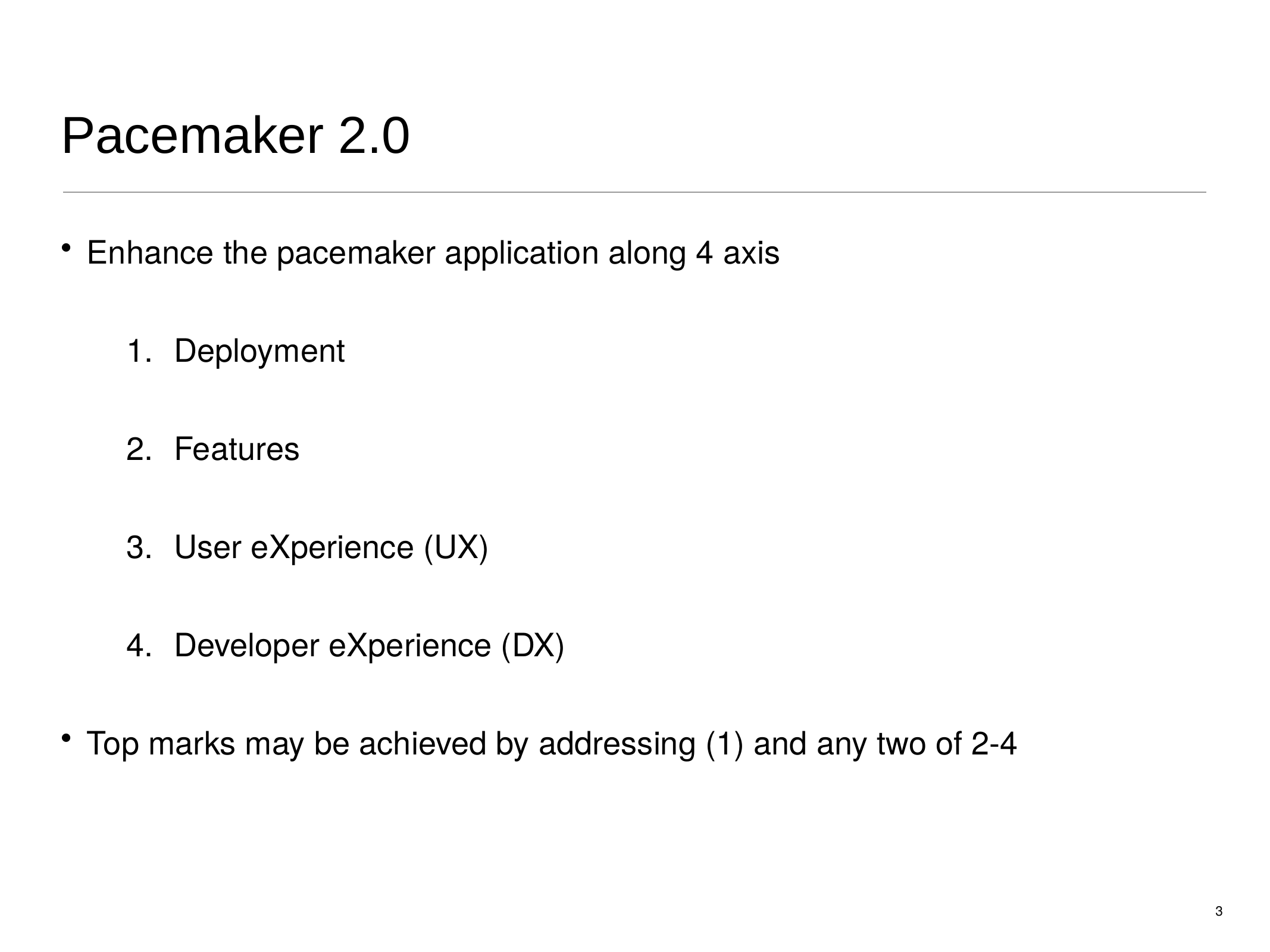

# Pacemaker 2.0
Enhance the pacemaker application along 4 axis
Deployment
Features
User eXperience (UX)
Developer eXperience (DX)
Top marks may be achieved by addressing (1) and any two of 2-4
3